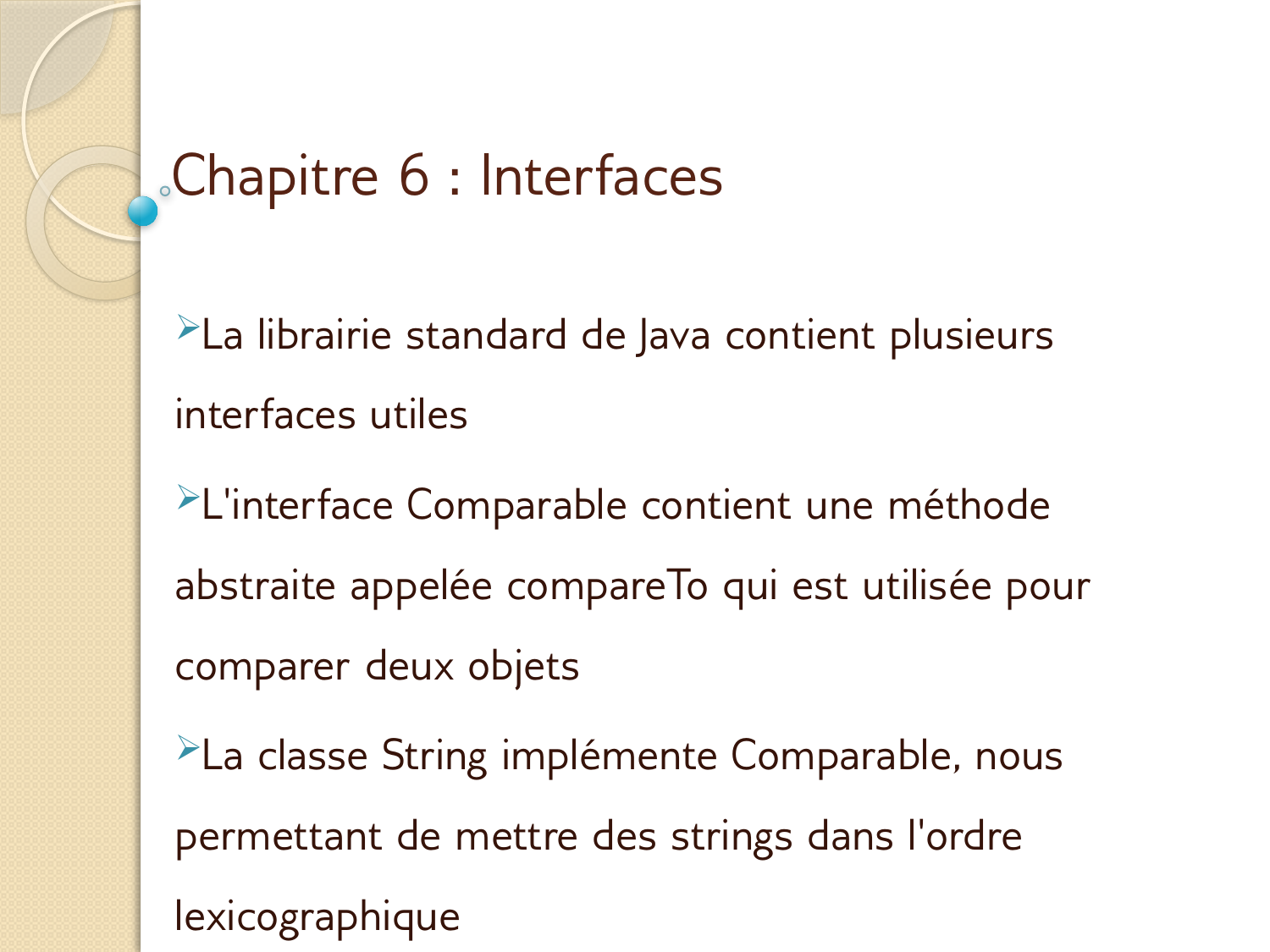

corps de la méthode
# Chapitre 6 : Interfaces

La librairie standard de Java contient plusieurs interfaces utiles
L'interface Comparable contient une méthode abstraite appelée compareTo qui est utilisée pour comparer deux objets
La classe String implémente Comparable, nous permettant de mettre des strings dans l'ordre lexicographique